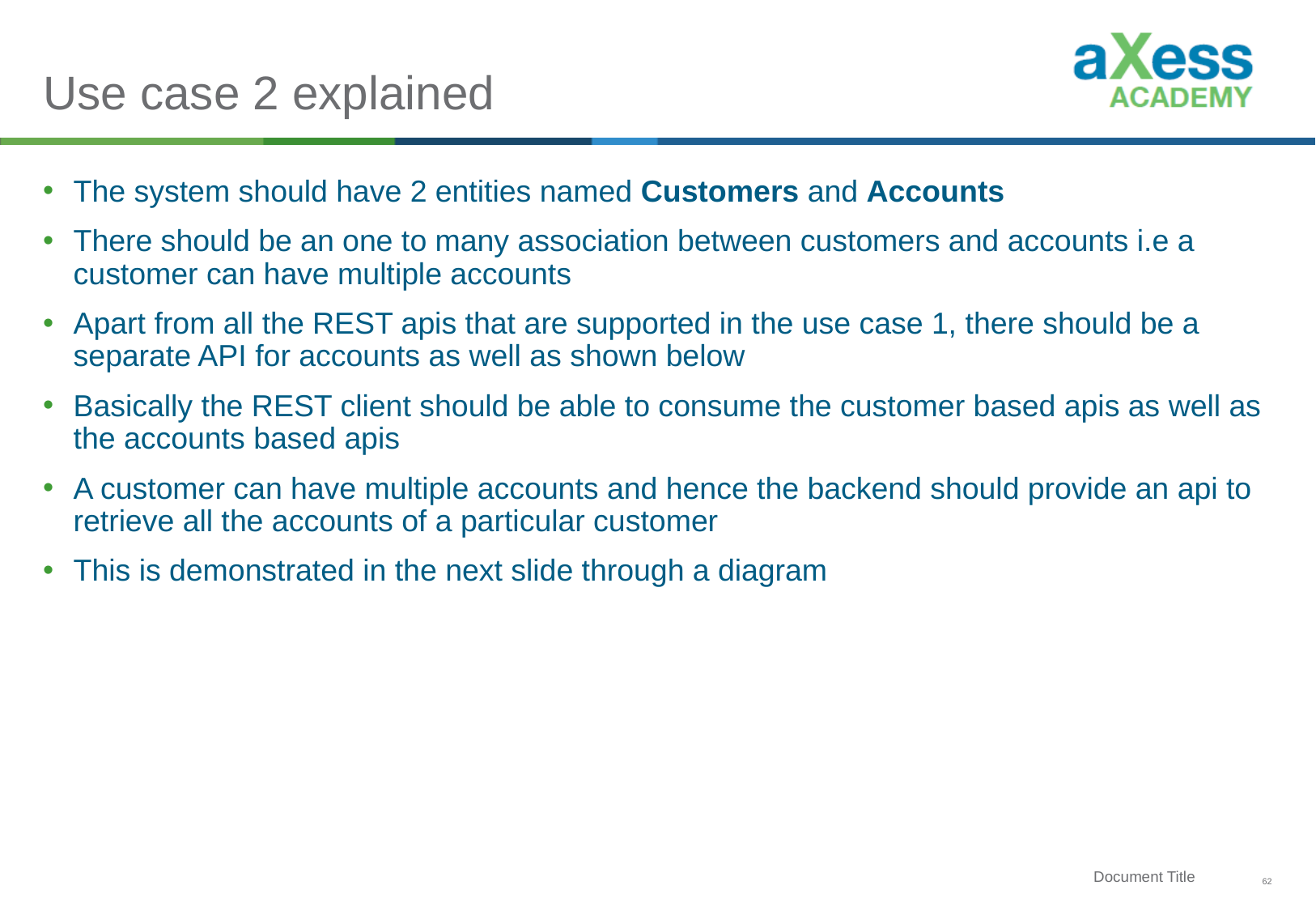

# Use case 2 explained
The system should have 2 entities named Customers and Accounts
There should be an one to many association between customers and accounts i.e a customer can have multiple accounts
Apart from all the REST apis that are supported in the use case 1, there should be a separate API for accounts as well as shown below
Basically the REST client should be able to consume the customer based apis as well as the accounts based apis
A customer can have multiple accounts and hence the backend should provide an api to retrieve all the accounts of a particular customer
This is demonstrated in the next slide through a diagram